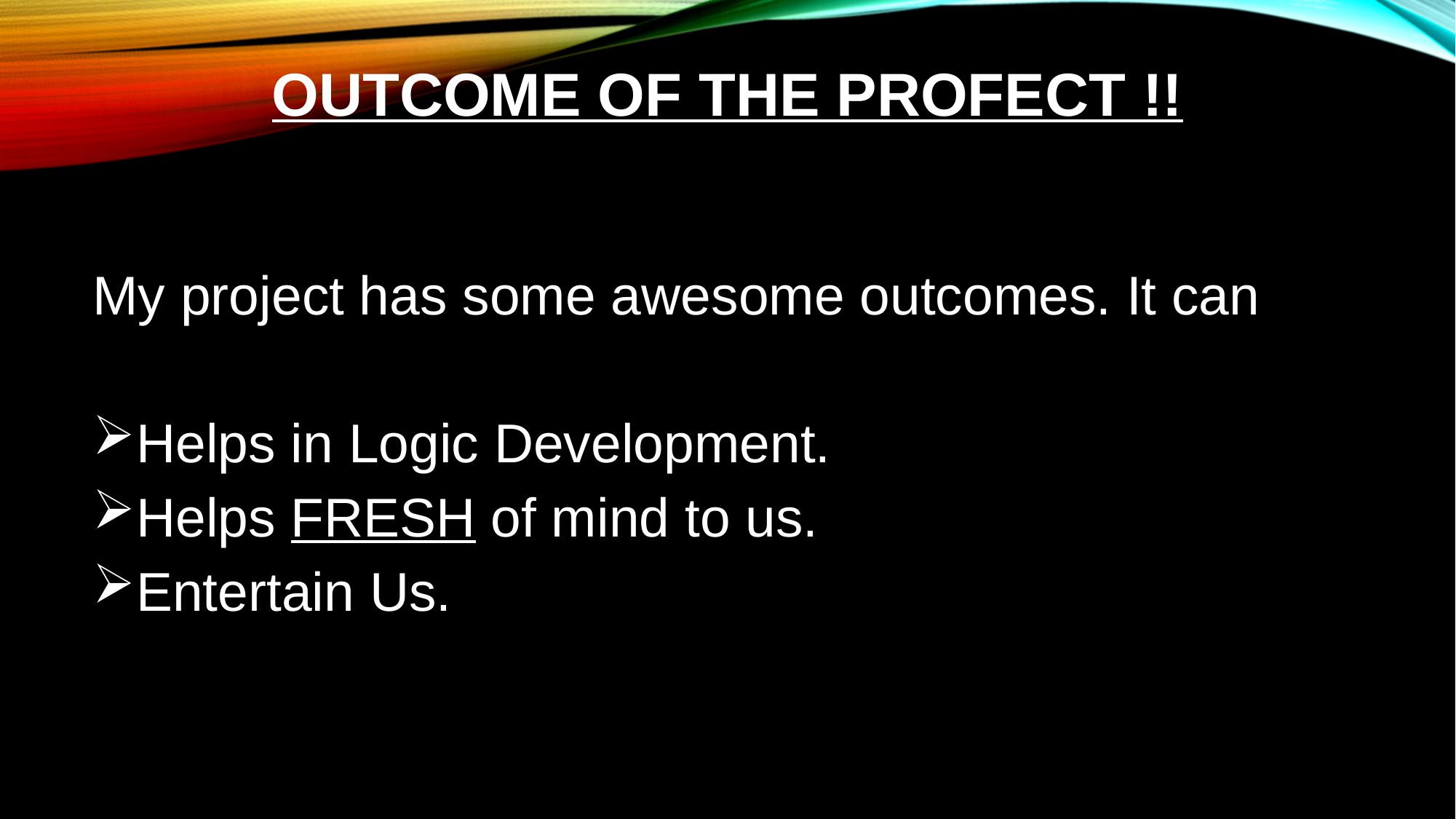

# OUTCOME OF THE PROFECT !!
My project has some awesome outcomes. It can

Helps in Logic Development.
Helps FRESH of mind to us.
Entertain Us.